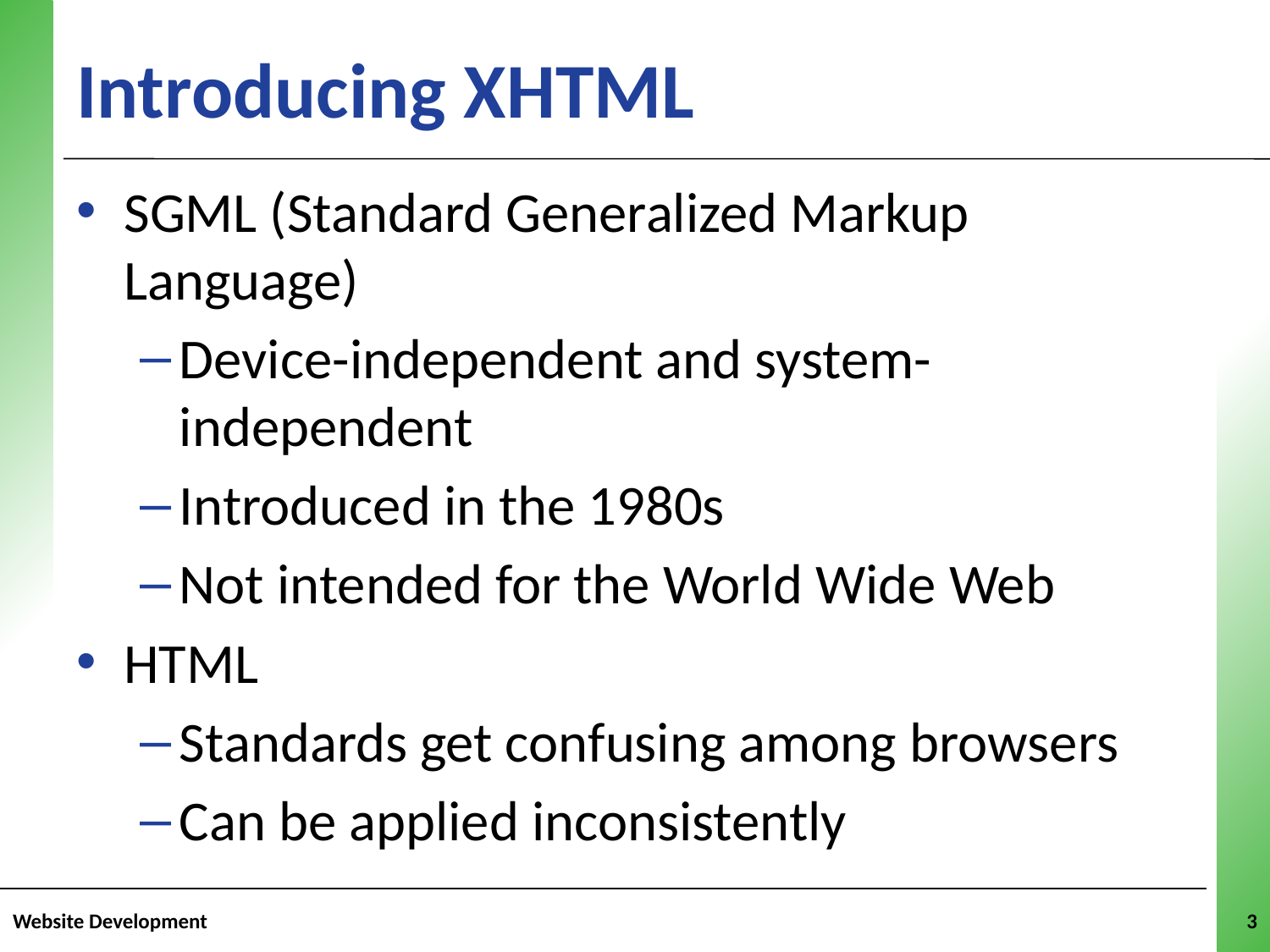

# Introducing XHTML
SGML (Standard Generalized Markup Language)
Device-independent and system-independent
Introduced in the 1980s
Not intended for the World Wide Web
HTML
Standards get confusing among browsers
Can be applied inconsistently
Website Development
3